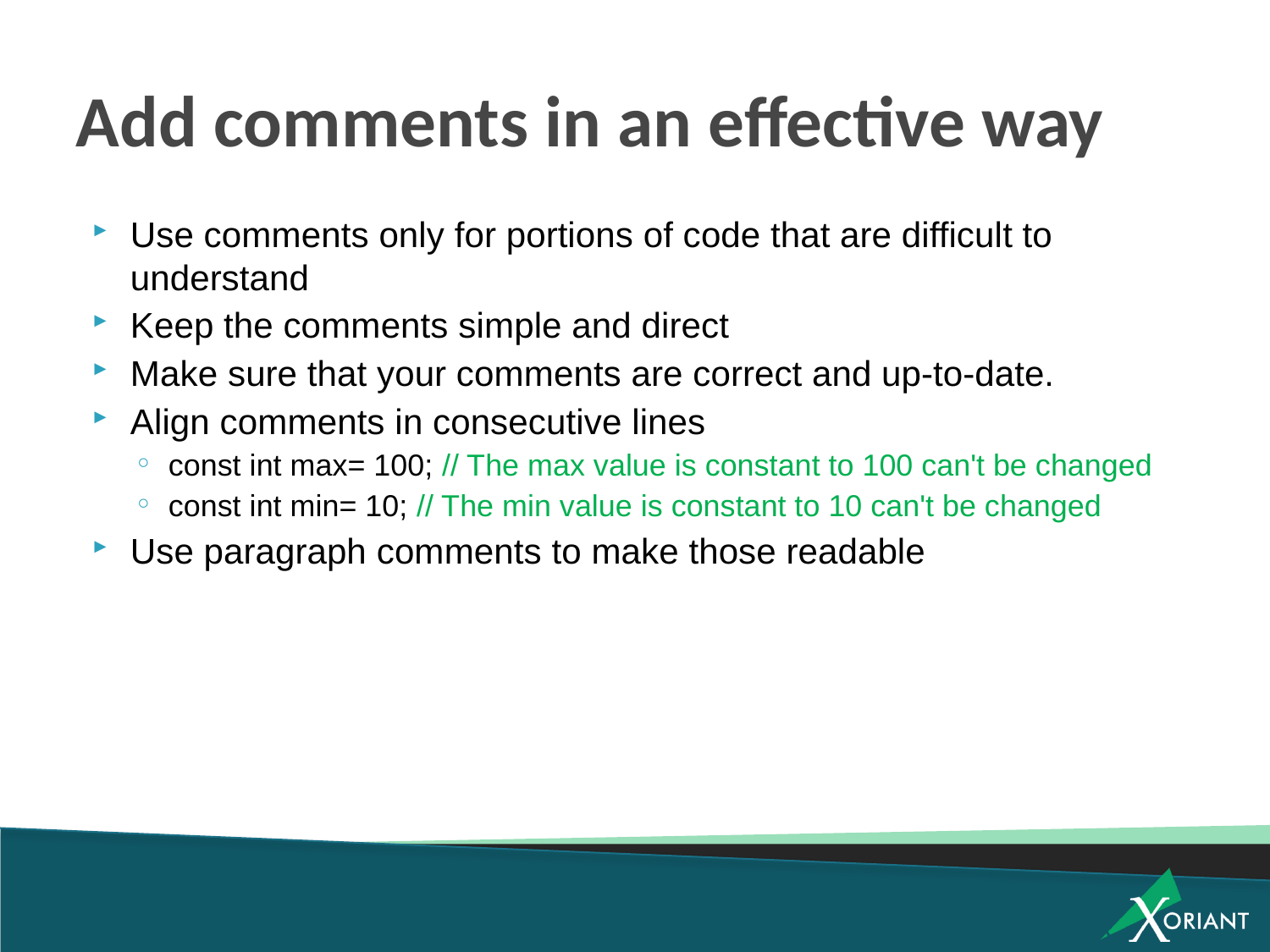

# Add comments in an effective way
Use comments only for portions of code that are difficult to understand
Keep the comments simple and direct
Make sure that your comments are correct and up-to-date.
Align comments in consecutive lines
const int max= 100; // The max value is constant to 100 can't be changed
const int min= 10; // The min value is constant to 10 can't be changed
Use paragraph comments to make those readable